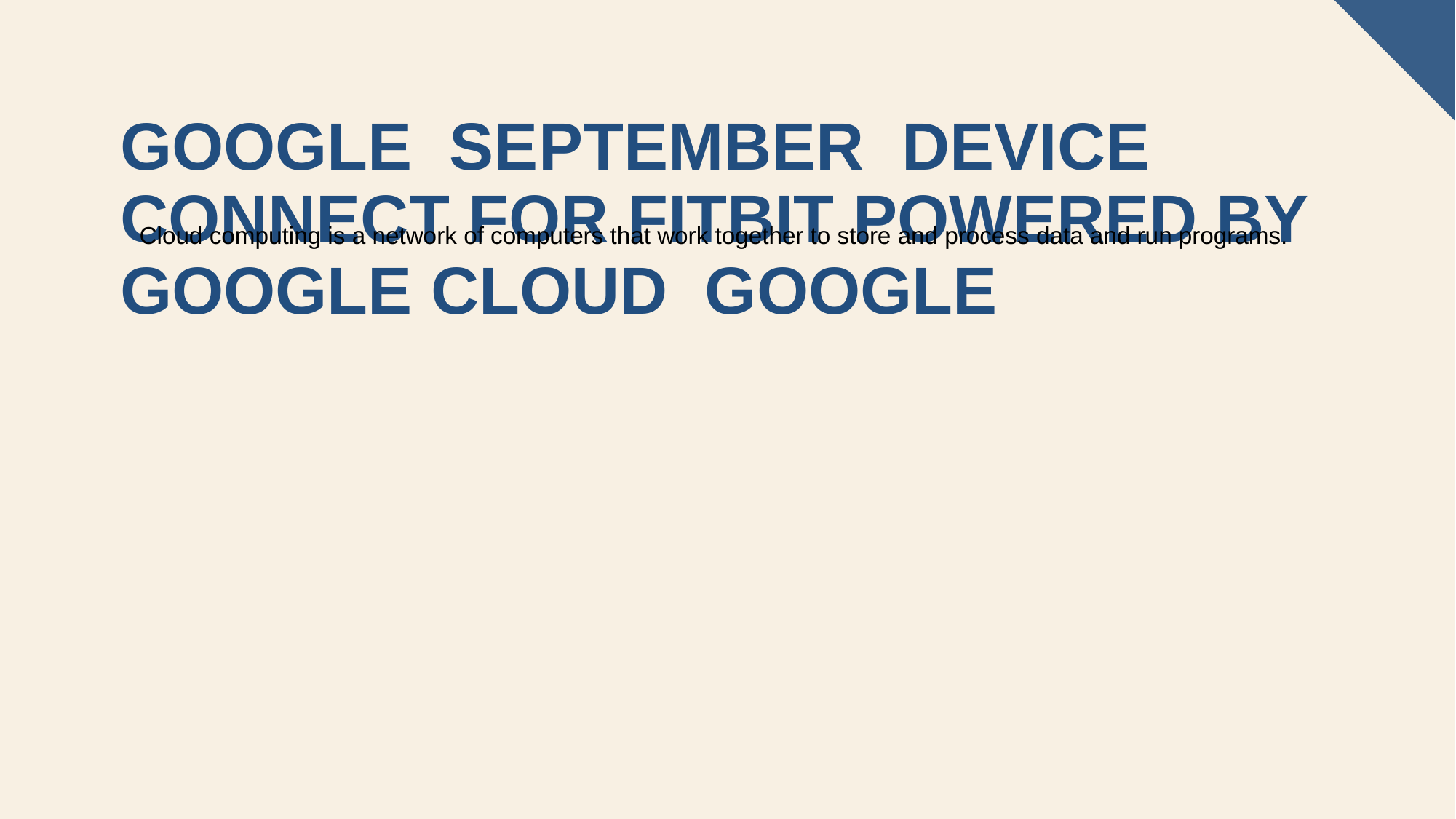

# Google  September  Device connect for Fitbit powered by Google Cloud  Google
 Cloud computing is a network of computers that work together to store and process data and run programs.